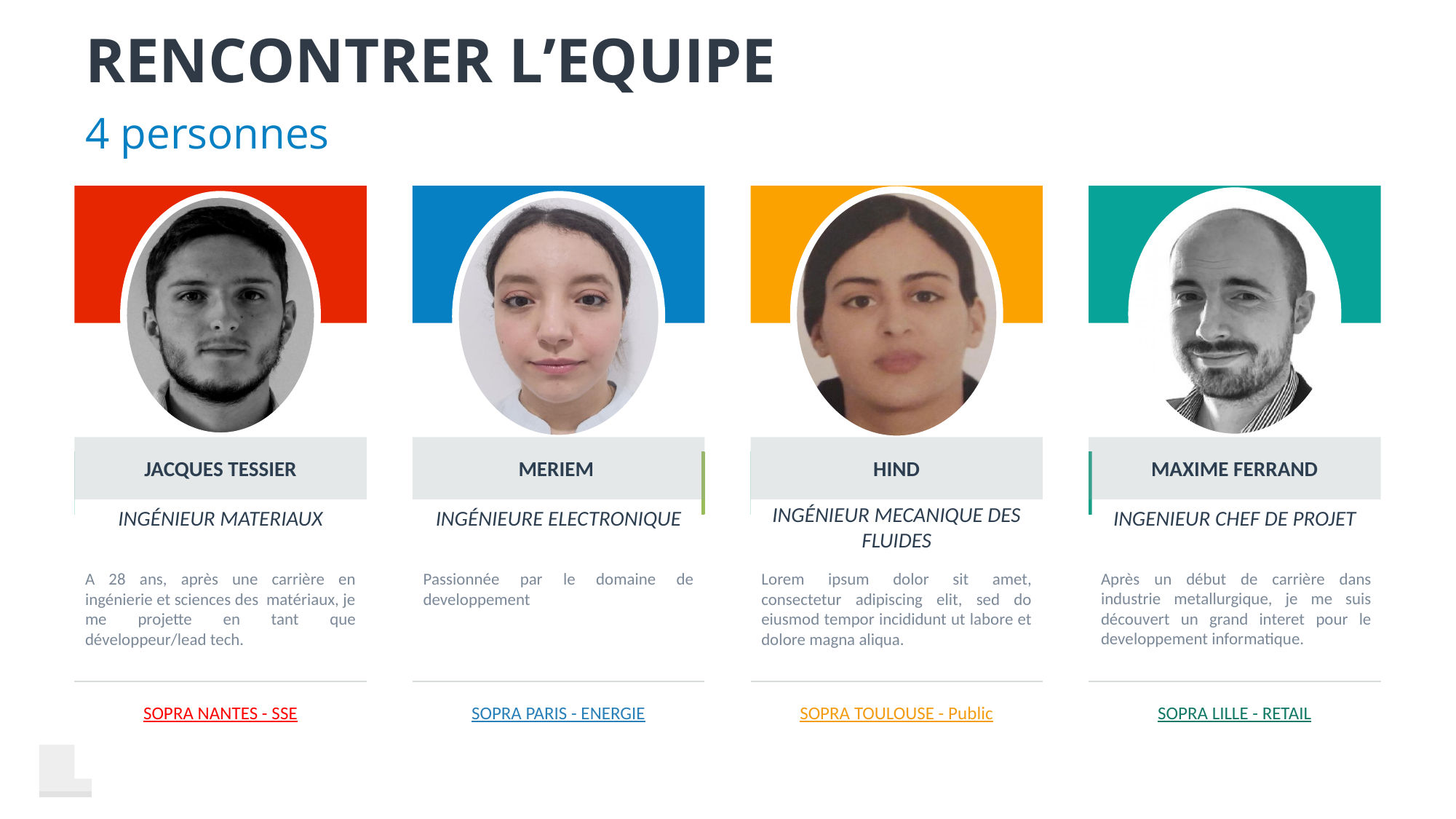

# RENCONTRER L’EQUIPE
4 personnes

JACQUES TESSIER
Jane Doe
Ingénieur Materiaux
A 28 ans, après une carrière en ingénierie et sciences des  matériaux, je me projette en tant que développeur/lead tech.
SOPRA NANTES - SSE

MERIEM
Jane Doe
Ingénieure Electronique
Passionnée par le domaine de developpement
SOPRA PARIS - ENERGIE

HIND
Jane Doe
Ingénieur Mecanique des fluides
Lorem ipsum dolor sit amet, consectetur adipiscing elit, sed do eiusmod tempor incididunt ut labore et dolore magna aliqua.
SOPRA TOULOUSE - Public

MAXIME FERRAND
Jane Doe
IngenieUR Chef de PROJET

SOPRA LILLE - RETAIL

Après un début de carrière dans industrie metallurgique, je me suis découvert un grand interet pour le developpement informatique.